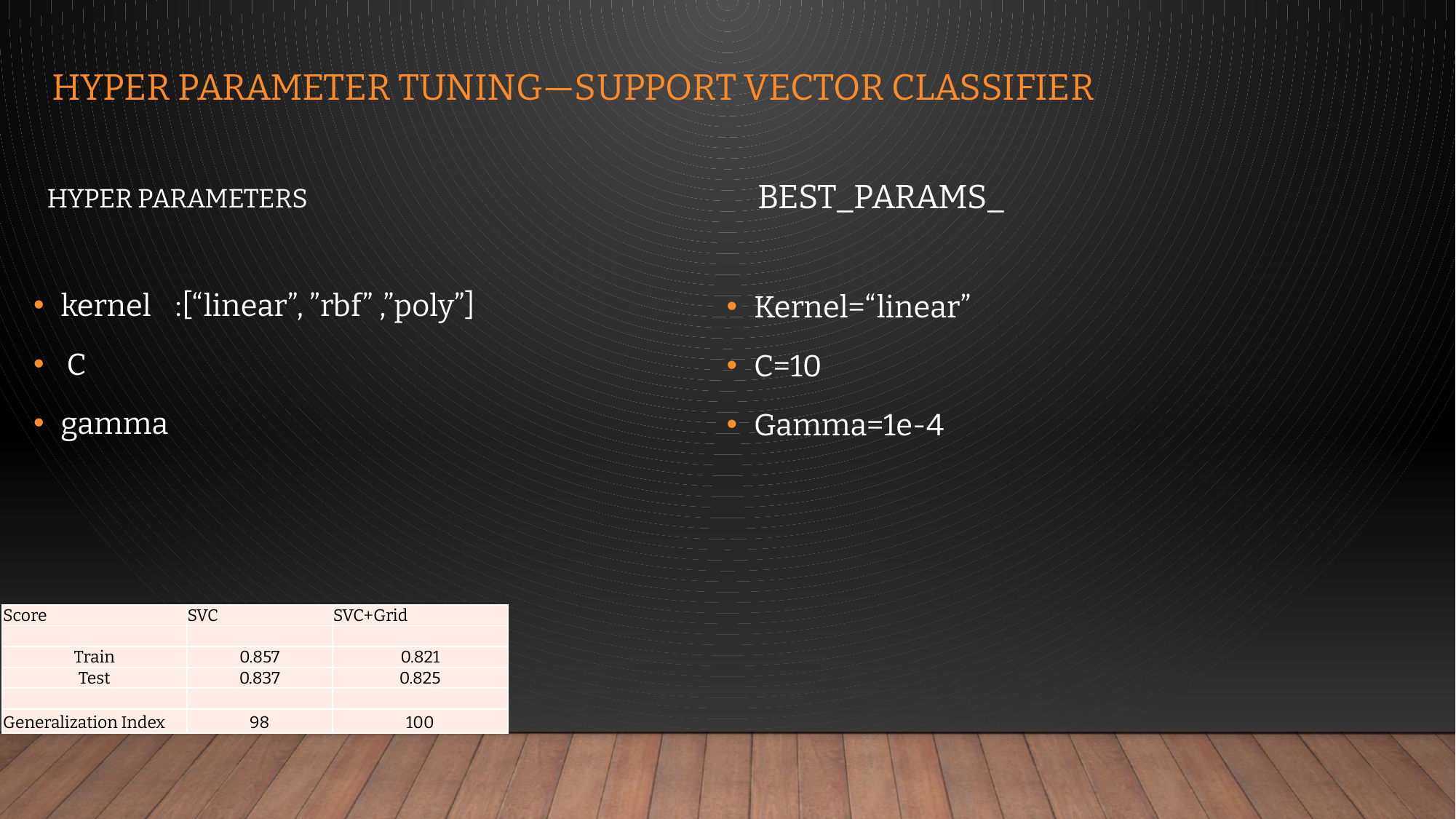

# Hyper Parameter Tuning—SUPPORT VECTOR CLASSIFIER
Best_Params_
Hyper Parameters

Kernel=“linear”
C=10
Gamma=1e-4
kernel    :[“linear”, ”rbf” ,”poly”]
 C
gamma

| Score | SVC | SVC+Grid |
| --- | --- | --- |
|  |  |  |
| Train | 0.857 | 0.821 |
| Test | 0.837 | 0.825 |
|  |  |  |
| Generalization Index | 98 | 100 |